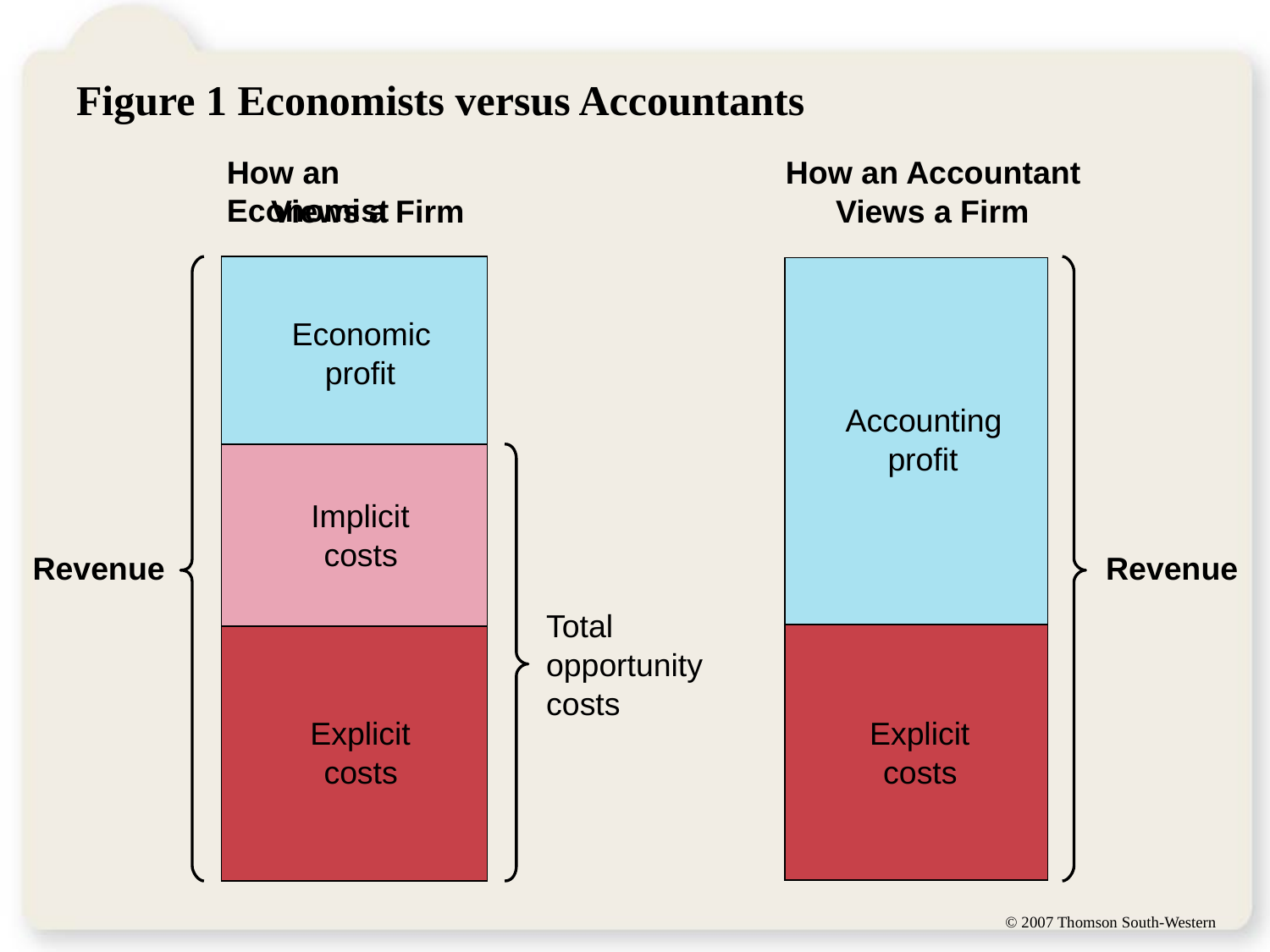

# Figure 1 Economists versus Accountants
How an Economist
How an Accountant
Views a Firm
Views a Firm

Revenue

Economic
profit

Revenue

Accounting
profit

opportunity
Total
costs

Implicit
costs

Explicit
costs

Explicit
costs